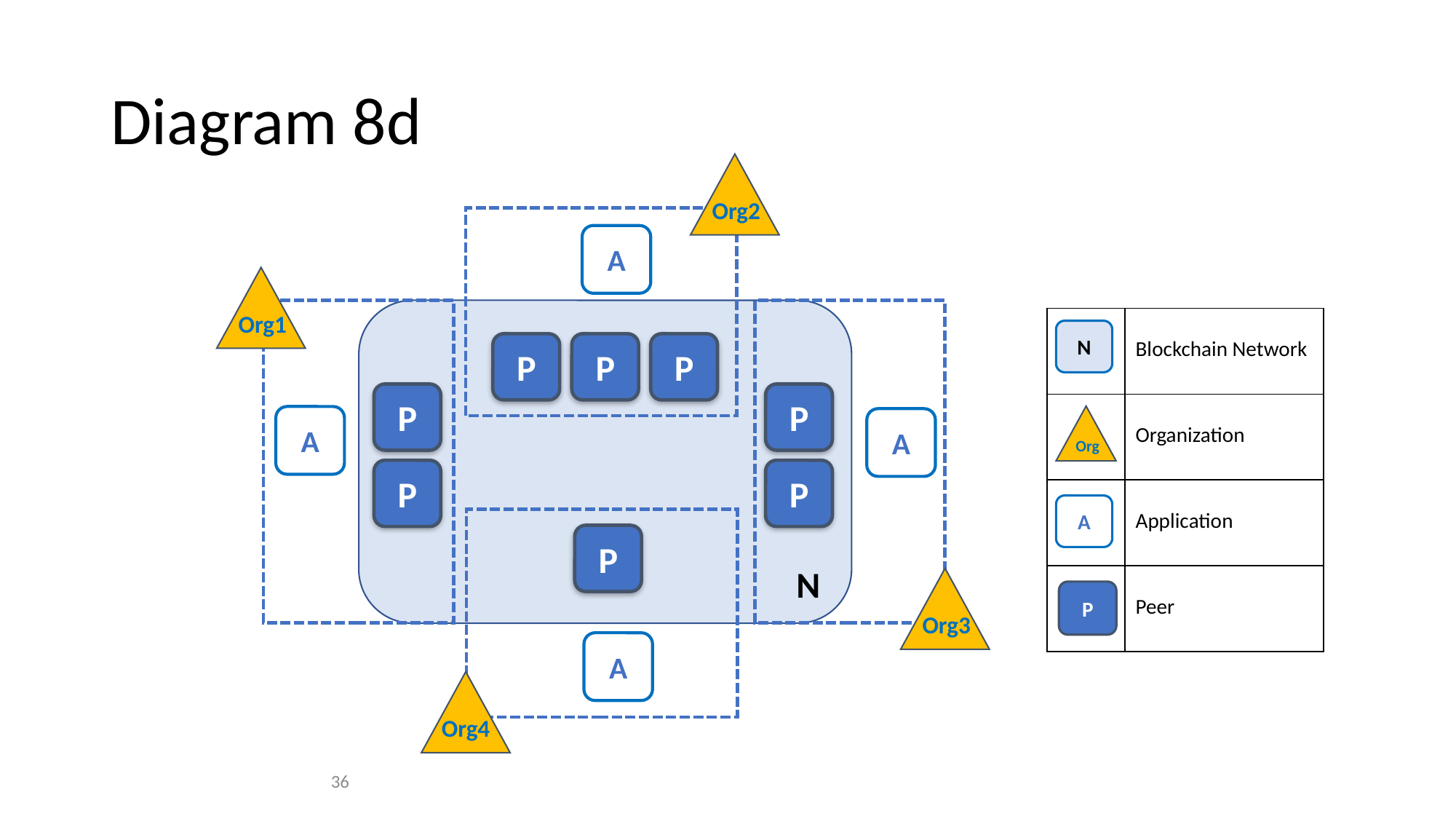

# Diagram 8d

Org2

A

Org1

|  | Blockchain Network |
| --- | --- |
|  | Organization |
|  | Application |
|  | Peer |
N
P
P
P
P
P

Org
A
A
P
P
A

P
N

Org3
P
A

Org4
36